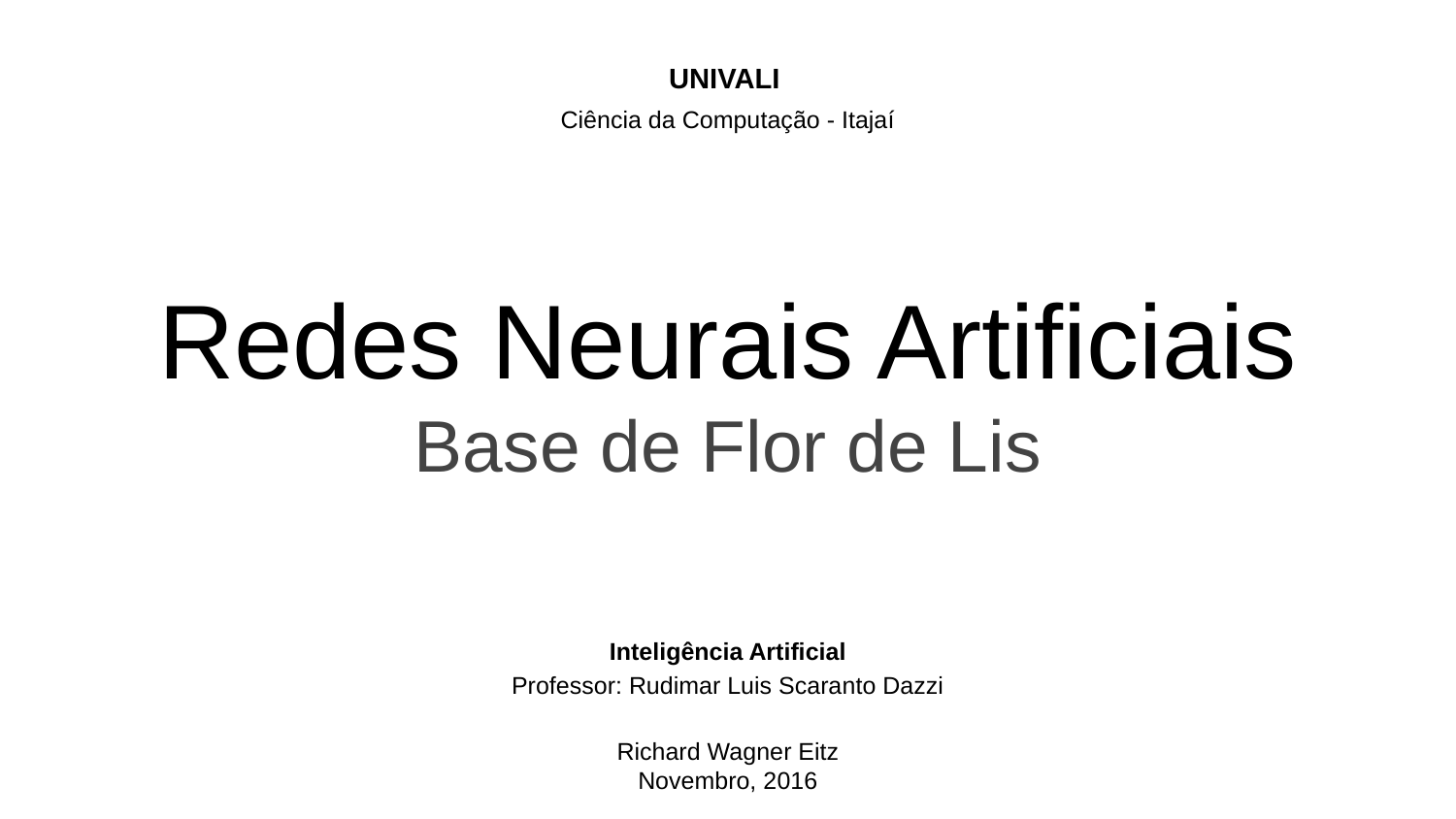

UNIVALI
Ciência da Computação - Itajaí
# Redes Neurais Artificiais
Base de Flor de Lis
Inteligência Artificial
Professor: Rudimar Luis Scaranto Dazzi

Richard Wagner Eitz
Novembro, 2016